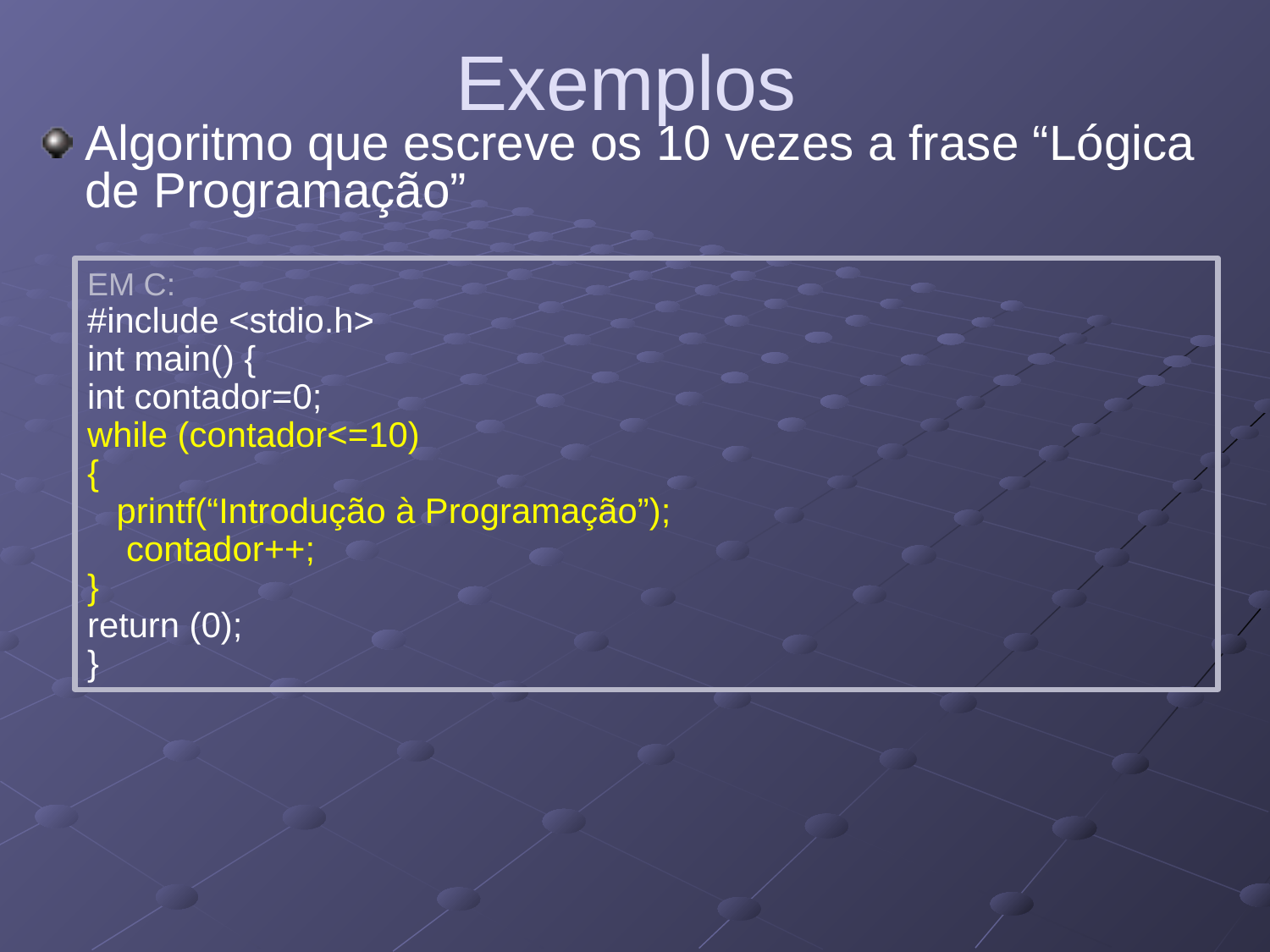

# Exemplos
Algoritmo que escreve os 10 vezes a frase “Lógica de Programação”

EM C:
#include <stdio.h>
int main() {
int contador=0;
while (contador<=10)
{
   printf(“Introdução à Programação”);
    contador++;
}
return (0);
}